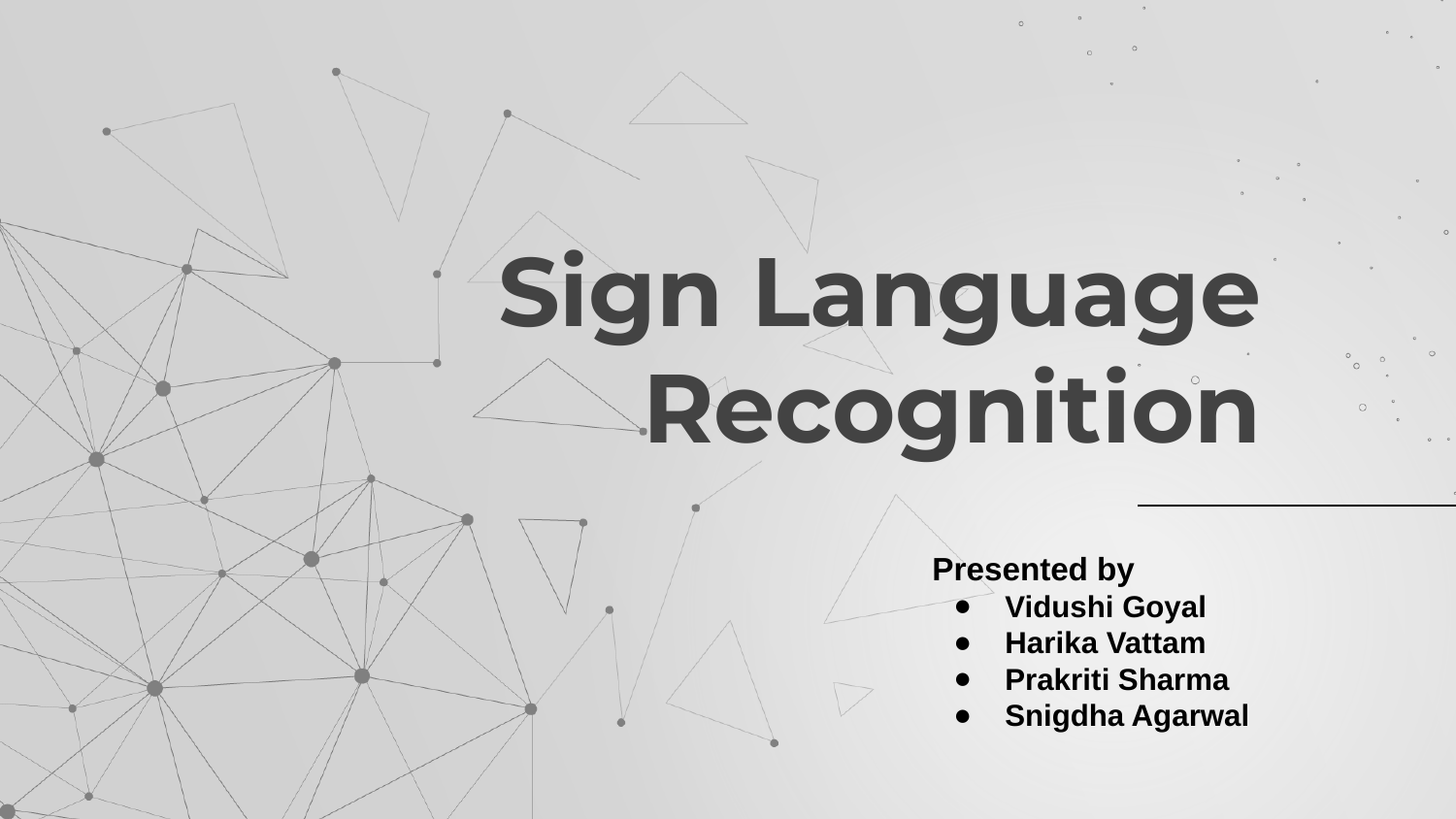

# Sign Language Recognition

Presented by
Vidushi Goyal
Harika Vattam
Prakriti Sharma
Snigdha Agarwal